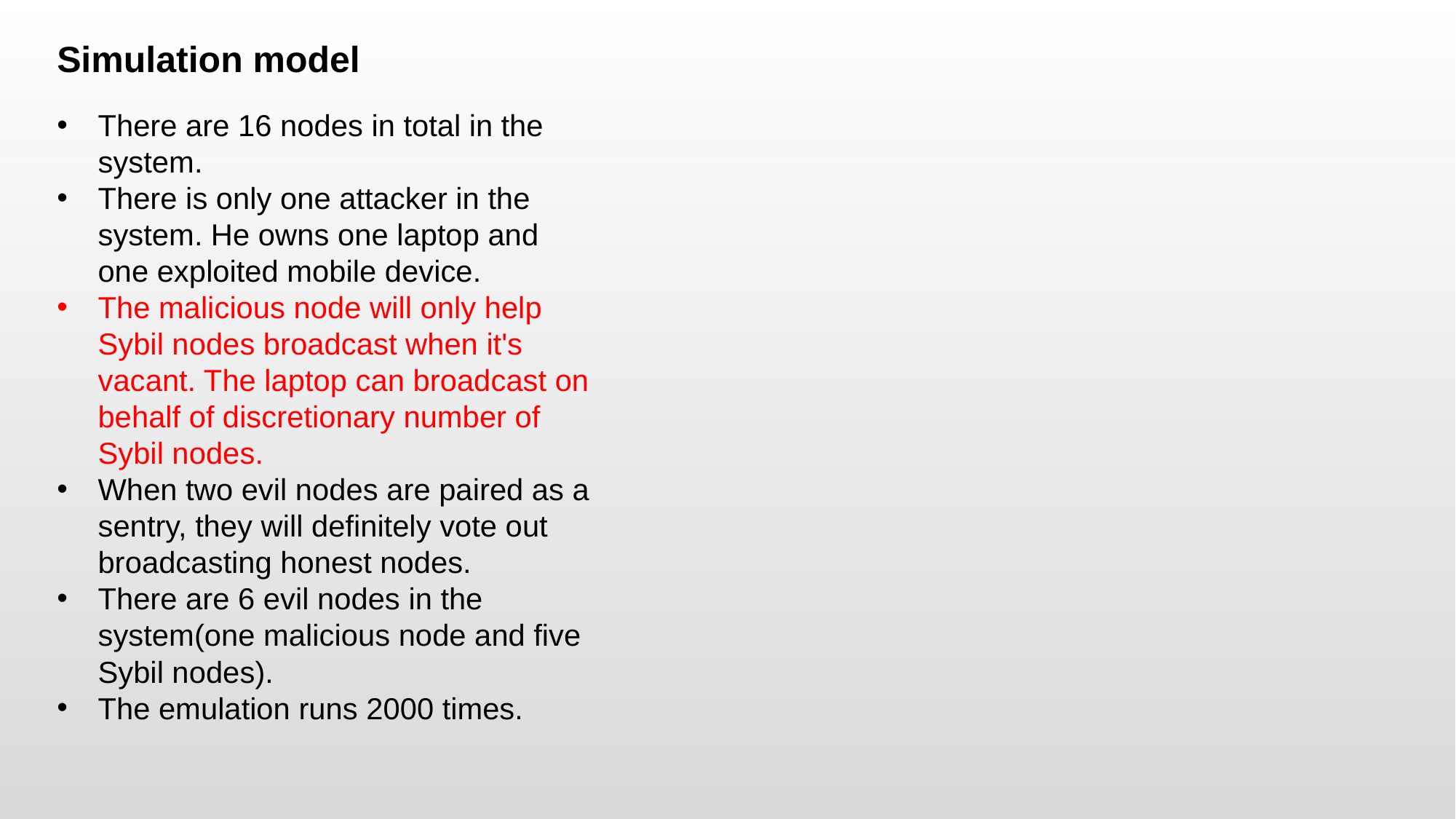

Simulation model
There are 16 nodes in total in the system.
There is only one attacker in the system. He owns one laptop and one exploited mobile device.
The malicious node will only help Sybil nodes broadcast when it's vacant. The laptop can broadcast on behalf of discretionary number of Sybil nodes.
When two evil nodes are paired as a sentry, they will definitely vote out broadcasting honest nodes.
There are 6 evil nodes in the system(one malicious node and five Sybil nodes).
The emulation runs 2000 times.